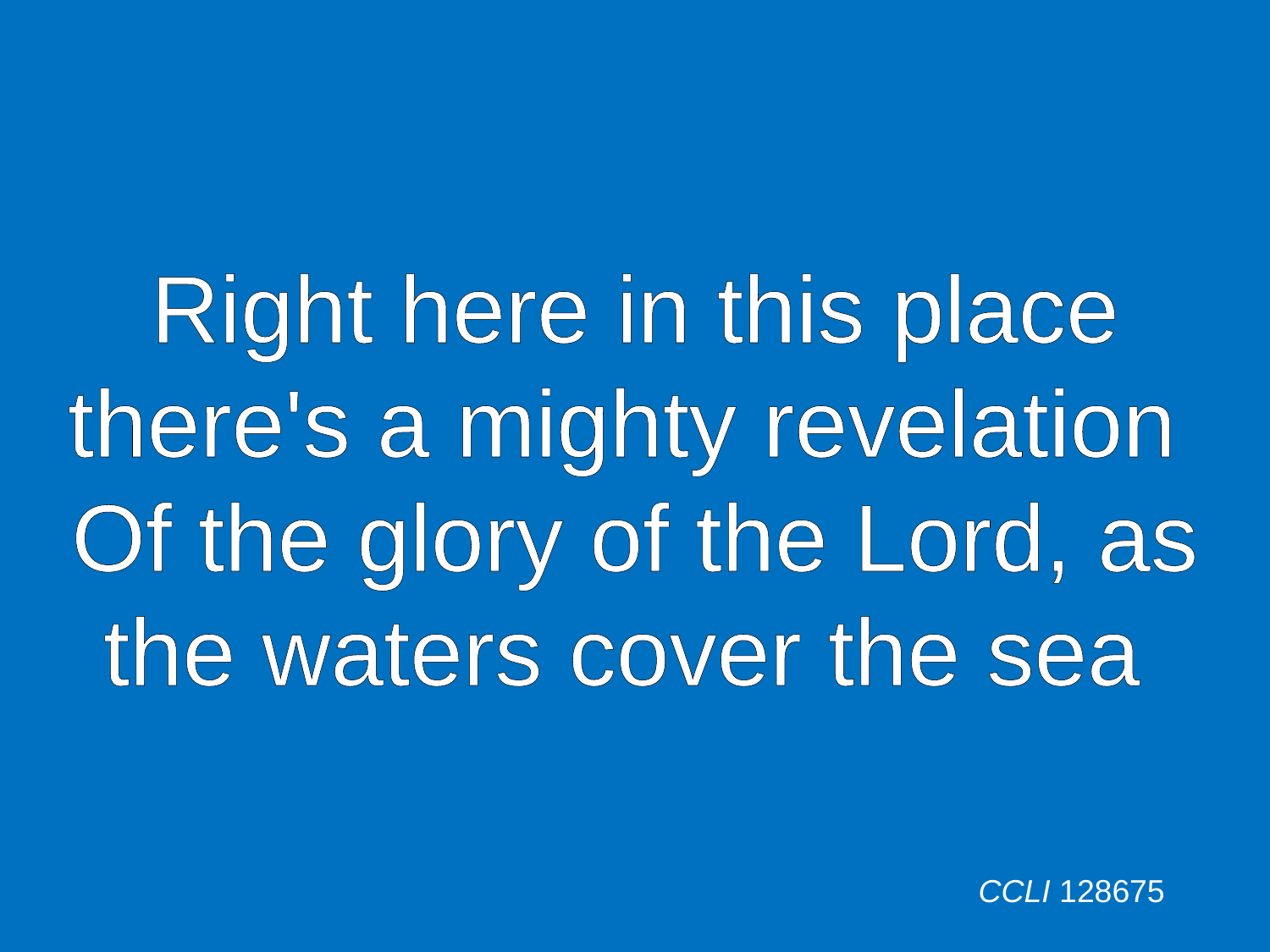

# Right here in this place there's a mighty revelation Of the glory of the Lord, as the waters cover the sea
							CCLI 128675